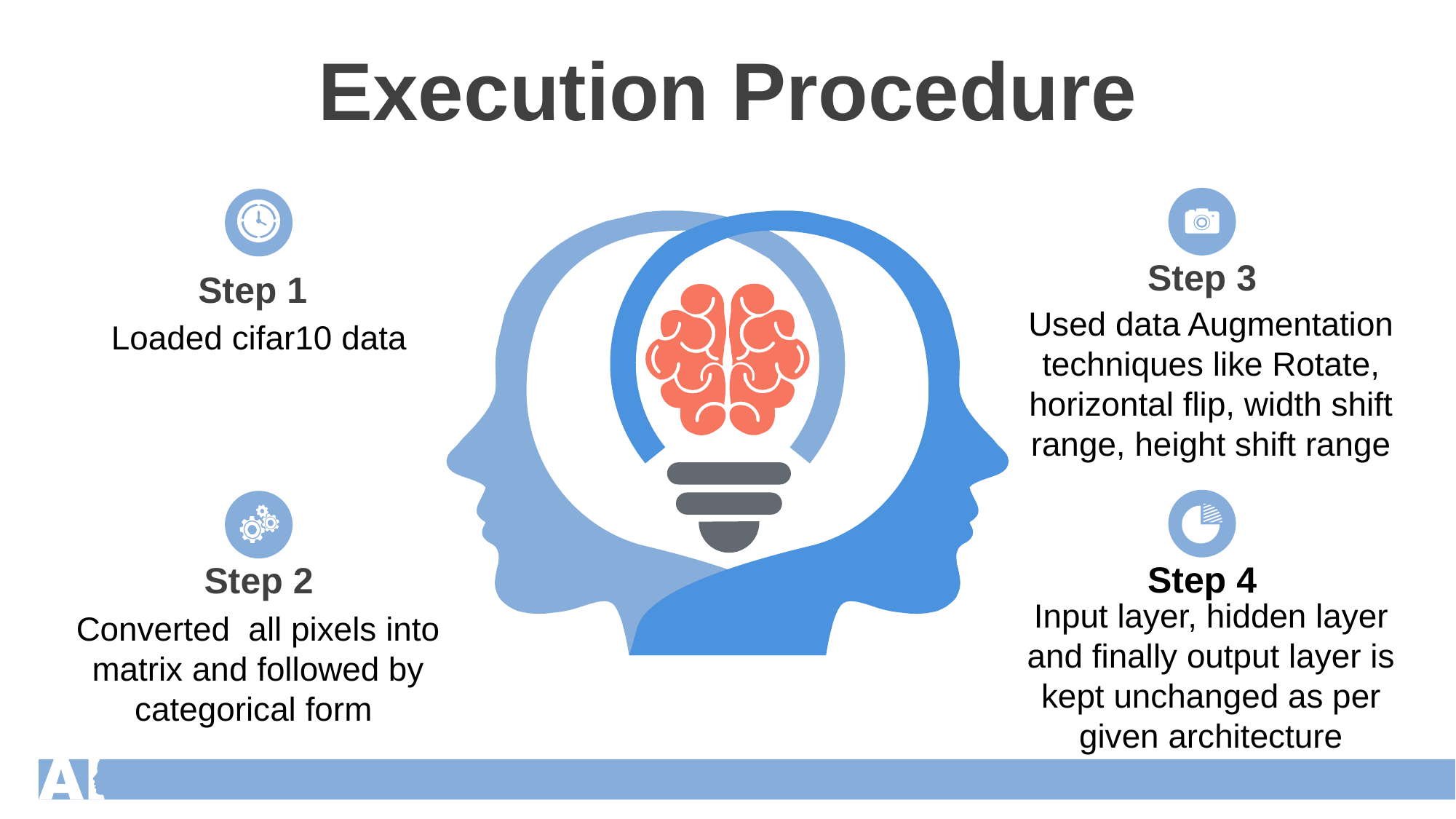

Execution Procedure

Step 3
Used data Augmentation techniques like Rotate, horizontal flip, width shift range, height shift range
Step 1
Loaded cifar10 data

Step 4
Input layer, hidden layer and finally output layer is kept unchanged as per given architecture
Step 2

Converted  all pixels into matrix and followed by categorical form